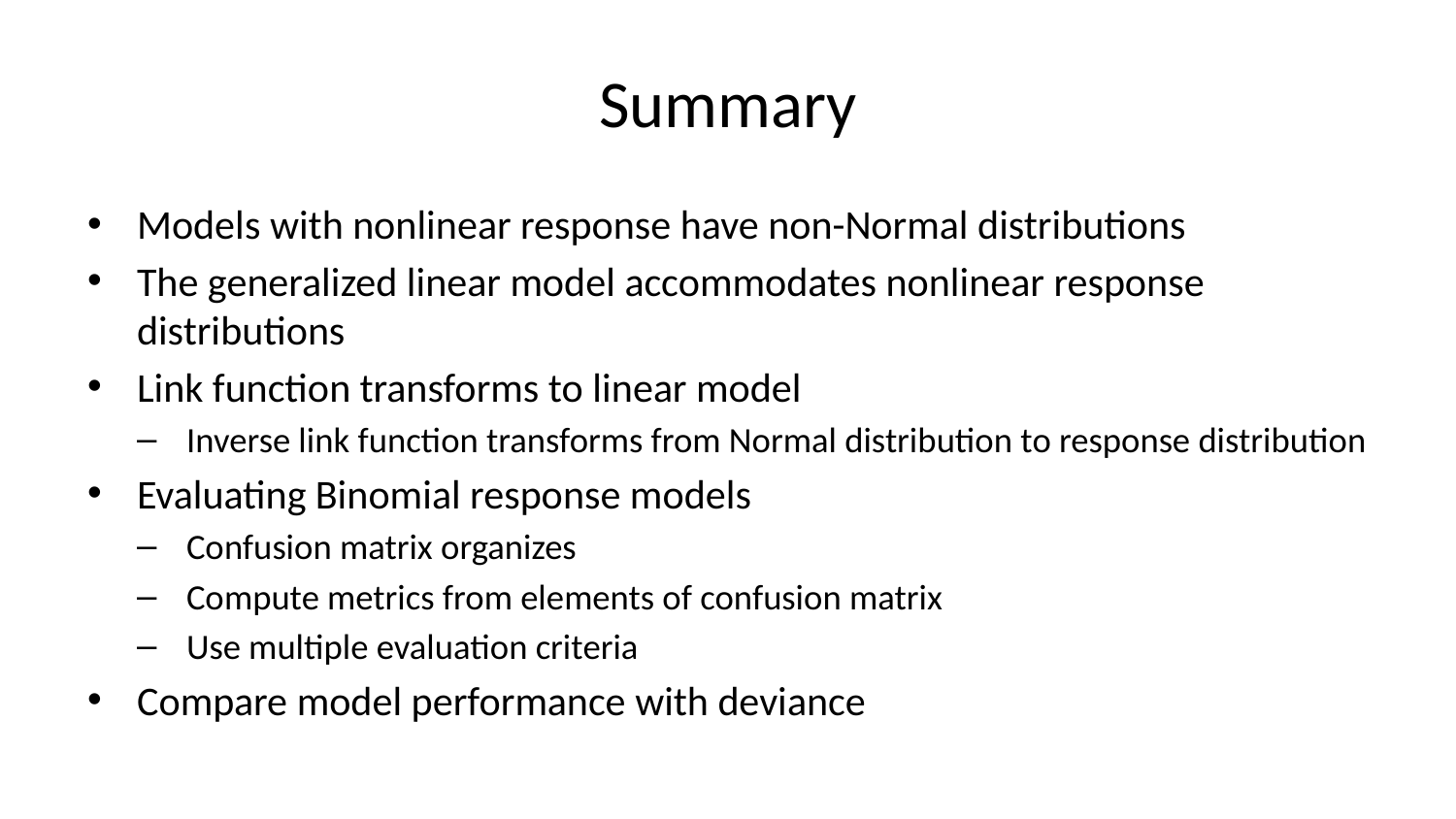

# Summary
Models with nonlinear response have non-Normal distributions
The generalized linear model accommodates nonlinear response distributions
Link function transforms to linear model
Inverse link function transforms from Normal distribution to response distribution
Evaluating Binomial response models
Confusion matrix organizes
Compute metrics from elements of confusion matrix
Use multiple evaluation criteria
Compare model performance with deviance